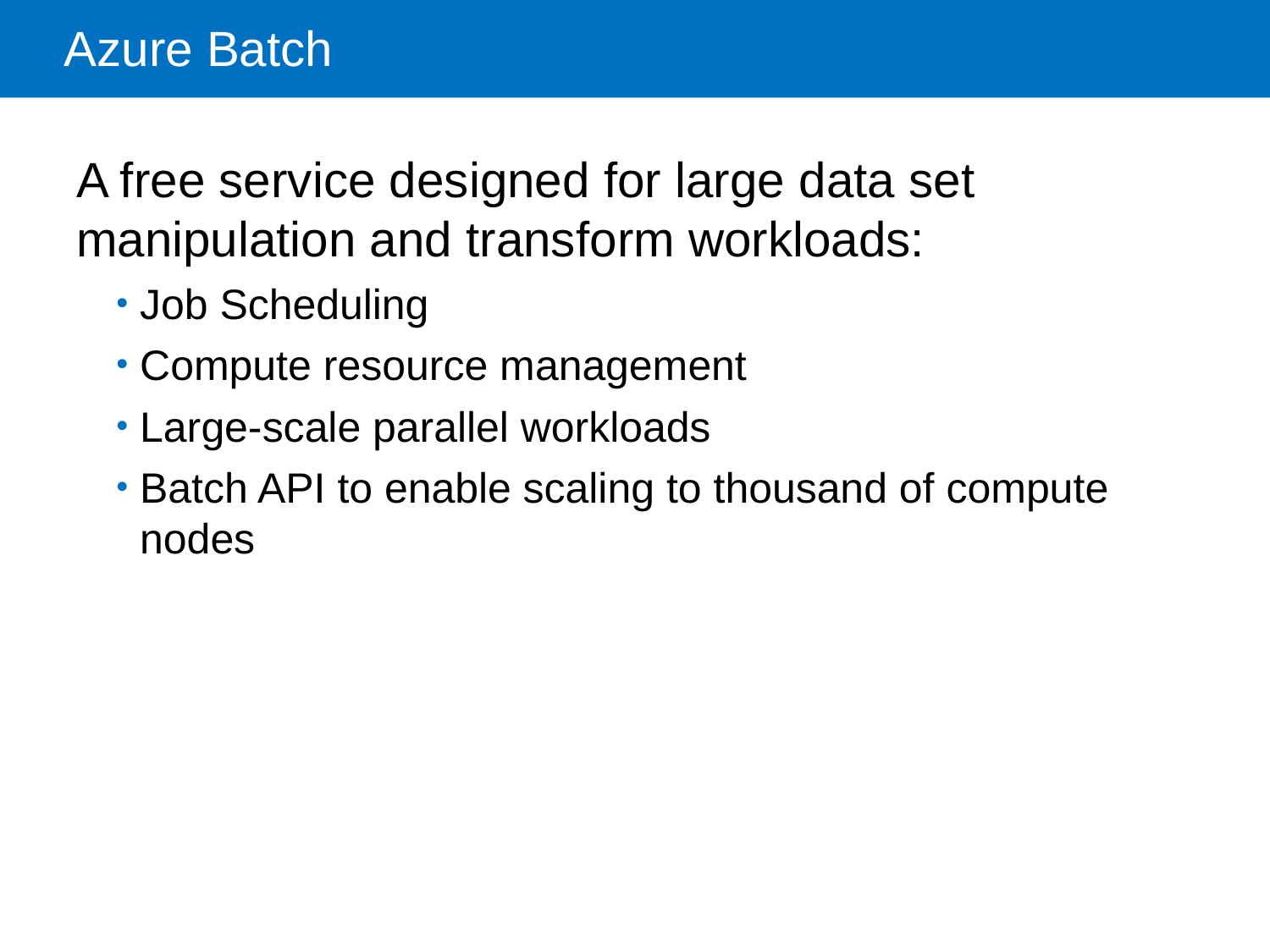

# Azure Batch
A free service designed for large data set manipulation and transform workloads:
Job Scheduling
Compute resource management
Large-scale parallel workloads
Batch API to enable scaling to thousand of compute nodes